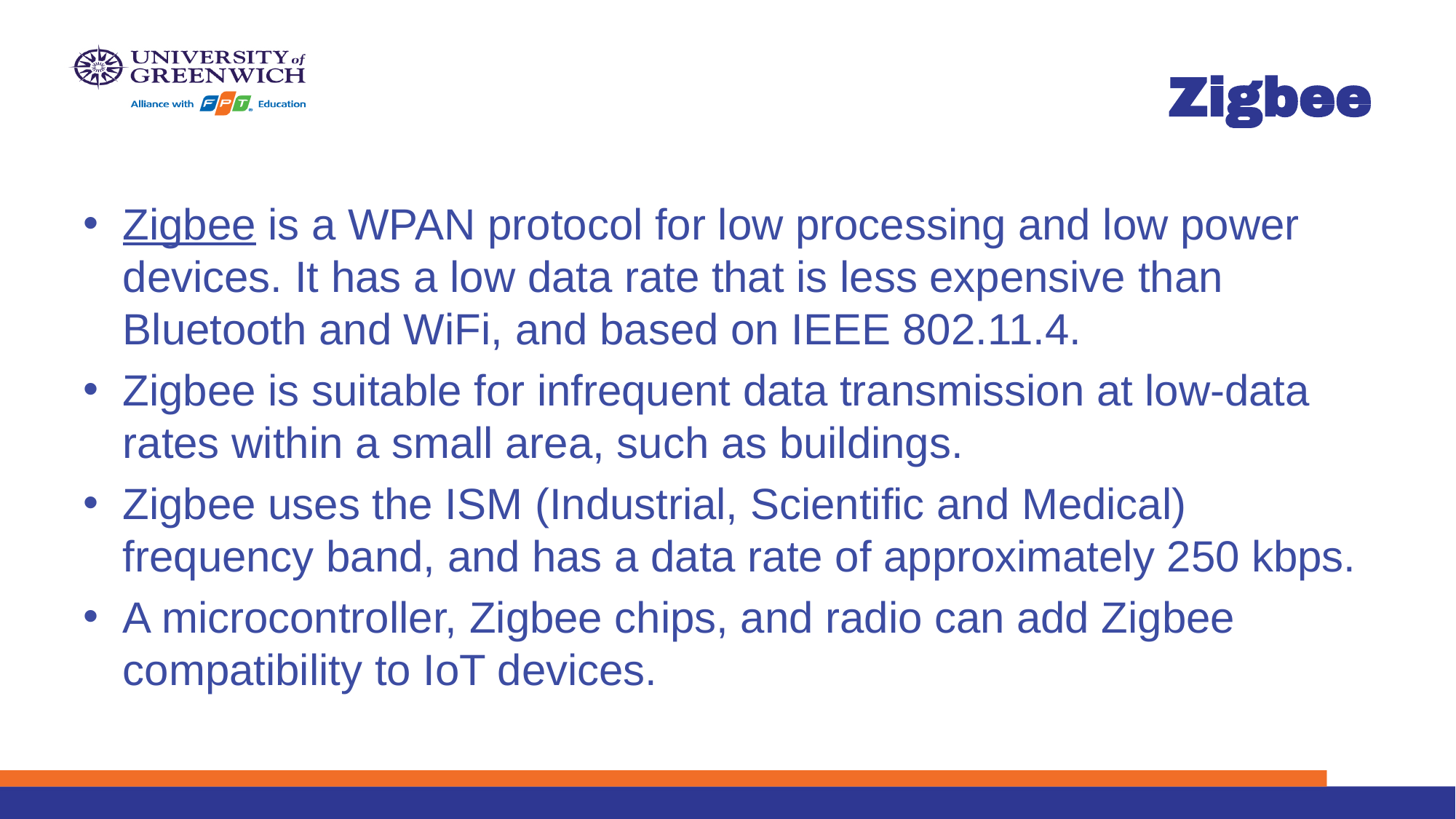

# Zigbee
Zigbee is a WPAN protocol for low processing and low power devices. It has a low data rate that is less expensive than Bluetooth and WiFi, and based on IEEE 802.11.4.
Zigbee is suitable for infrequent data transmission at low-data rates within a small area, such as buildings.
Zigbee uses the ISM (Industrial, Scientific and Medical) frequency band, and has a data rate of approximately 250 kbps.
A microcontroller, Zigbee chips, and radio can add Zigbee compatibility to IoT devices.